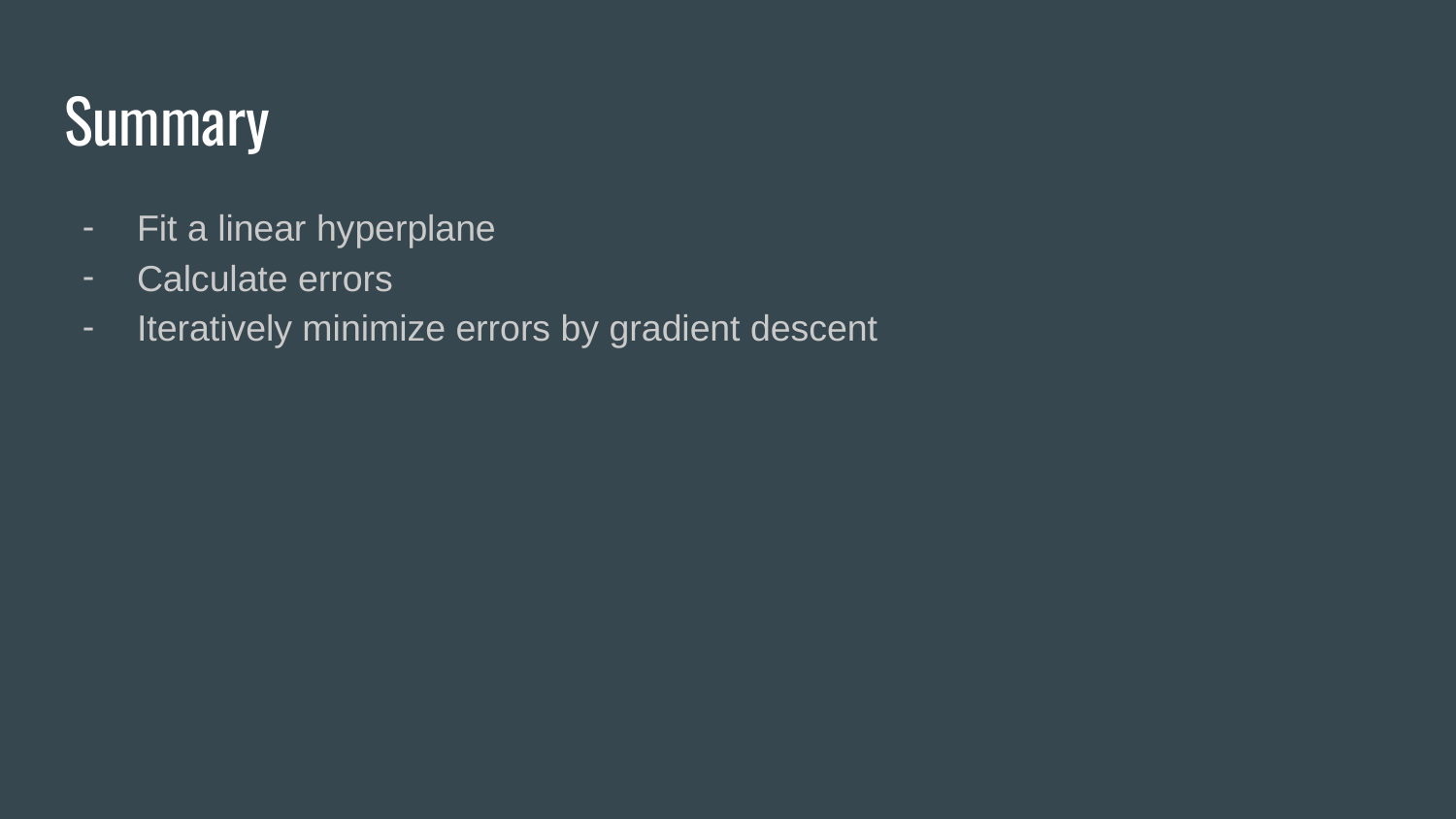

# Summary
Fit a linear hyperplane
Calculate errors
Iteratively minimize errors by gradient descent